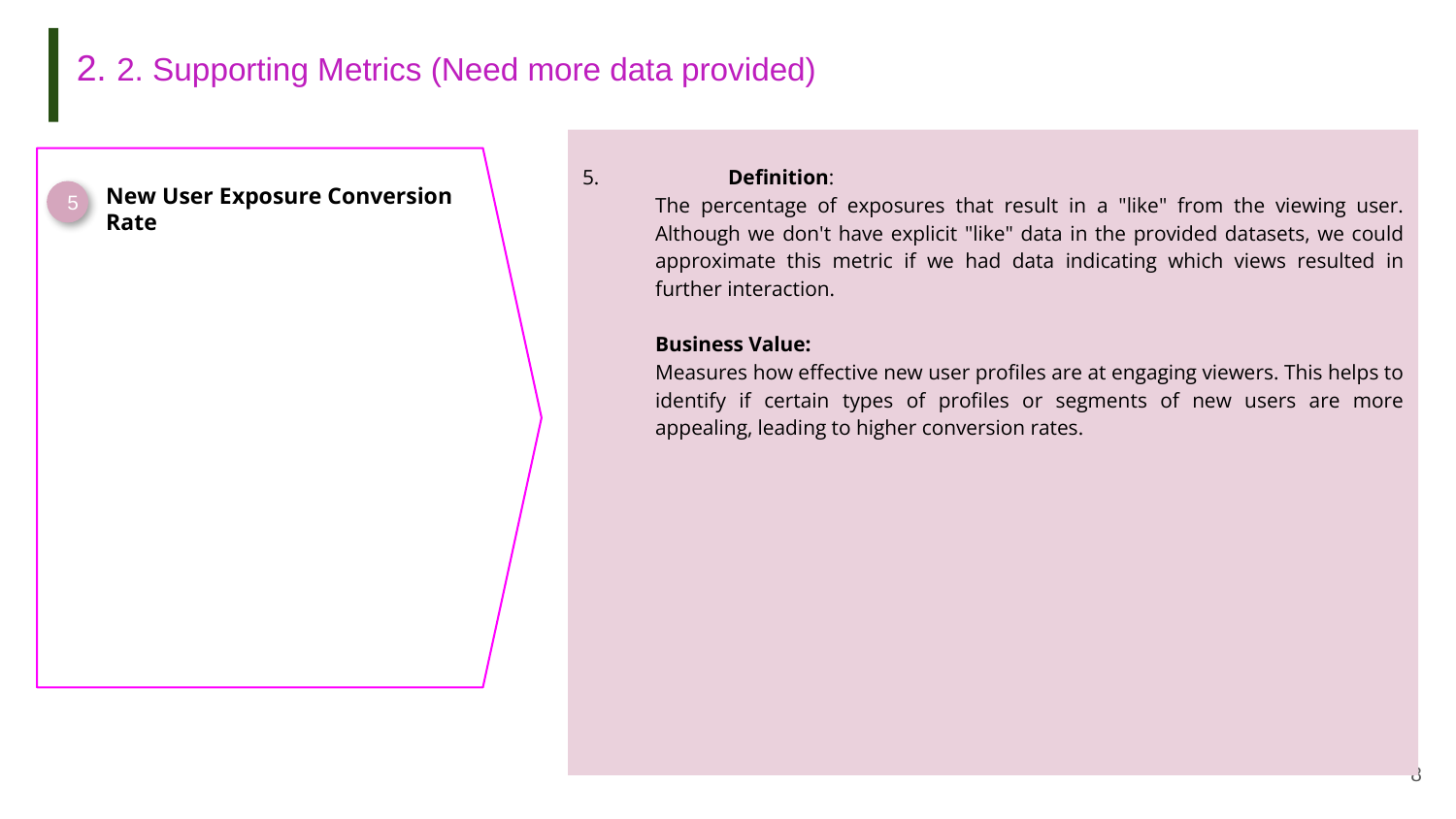

# 2. 2. Supporting Metrics (Need more data provided)

5.	Definition:
The percentage of exposures that result in a "like" from the viewing user. Although we don't have explicit "like" data in the provided datasets, we could approximate this metric if we had data indicating which views resulted in further interaction.

Business Value:
Measures how effective new user profiles are at engaging viewers. This helps to identify if certain types of profiles or segments of new users are more appealing, leading to higher conversion rates.

New User Exposure Conversion Rate
5
8